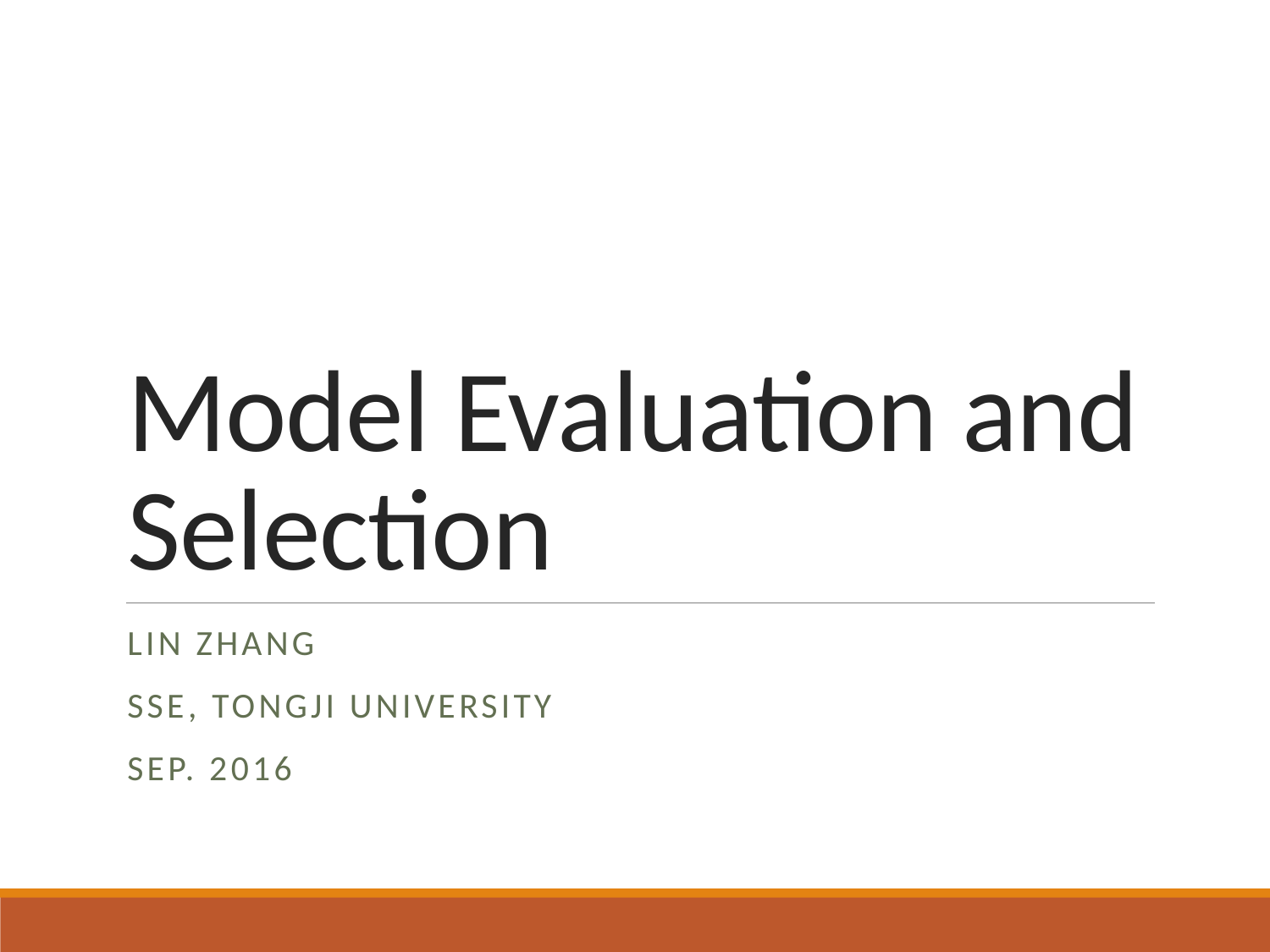

# Model Evaluation and Selection
Lin zhang
Sse, tongji university
Sep. 2016